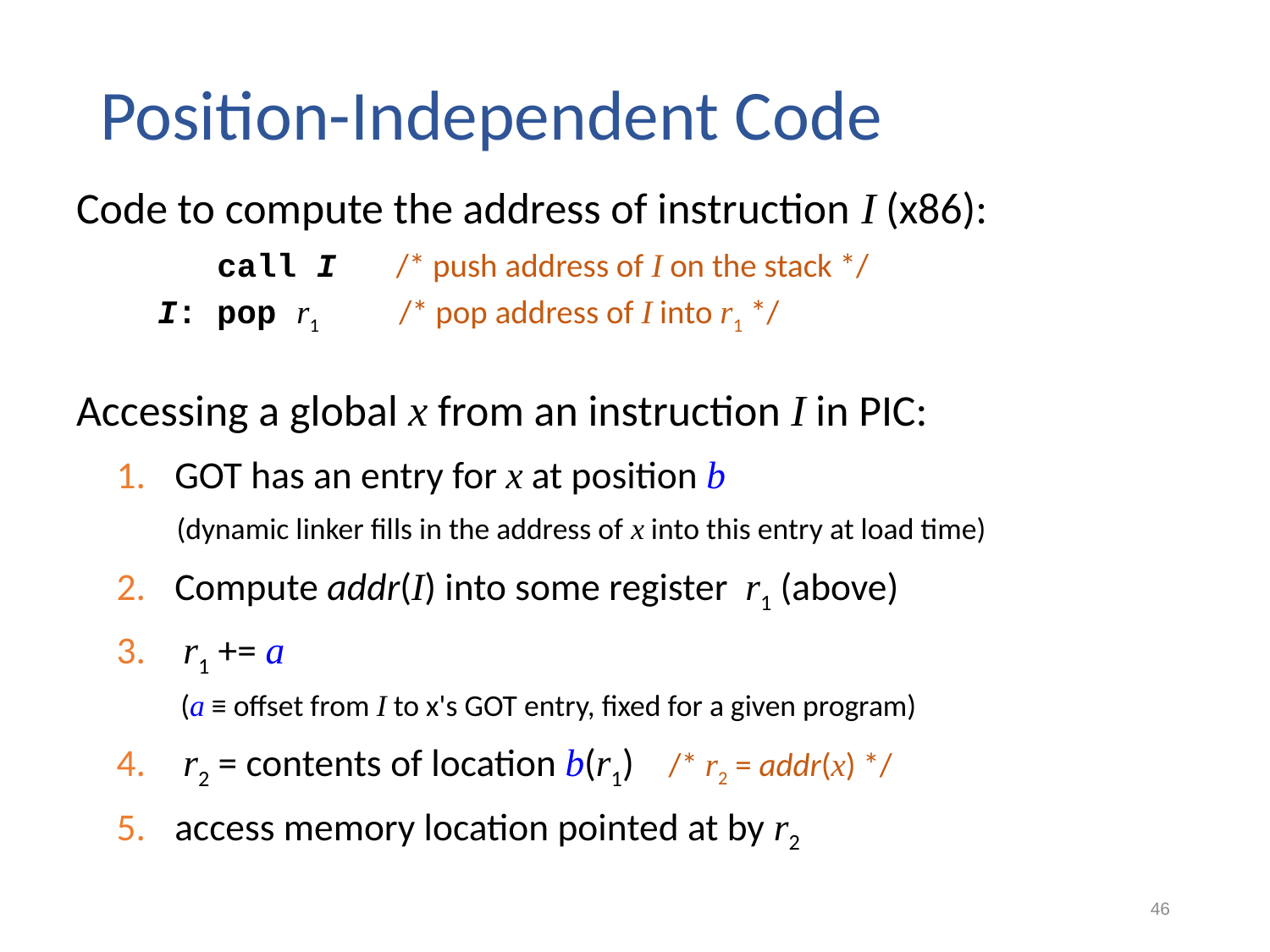

# Position-Independent Code
Code to compute the address of instruction I (x86):
   call I   /* push address of I on the stack */
I: pop r1    /* pop address of I into r1 */

Accessing a global x from an instruction I in PIC:
GOT has an entry for x at position b
 (dynamic linker fills in the address of x into this entry at load time)
Compute addr(I) into some register  r1 (above)
 r1 += a
  (a ≡ offset from I to x's GOT entry, fixed for a given program)
 r2 = contents of location b(r1)    /* r2 = addr(x) */
access memory location pointed at by r2
46